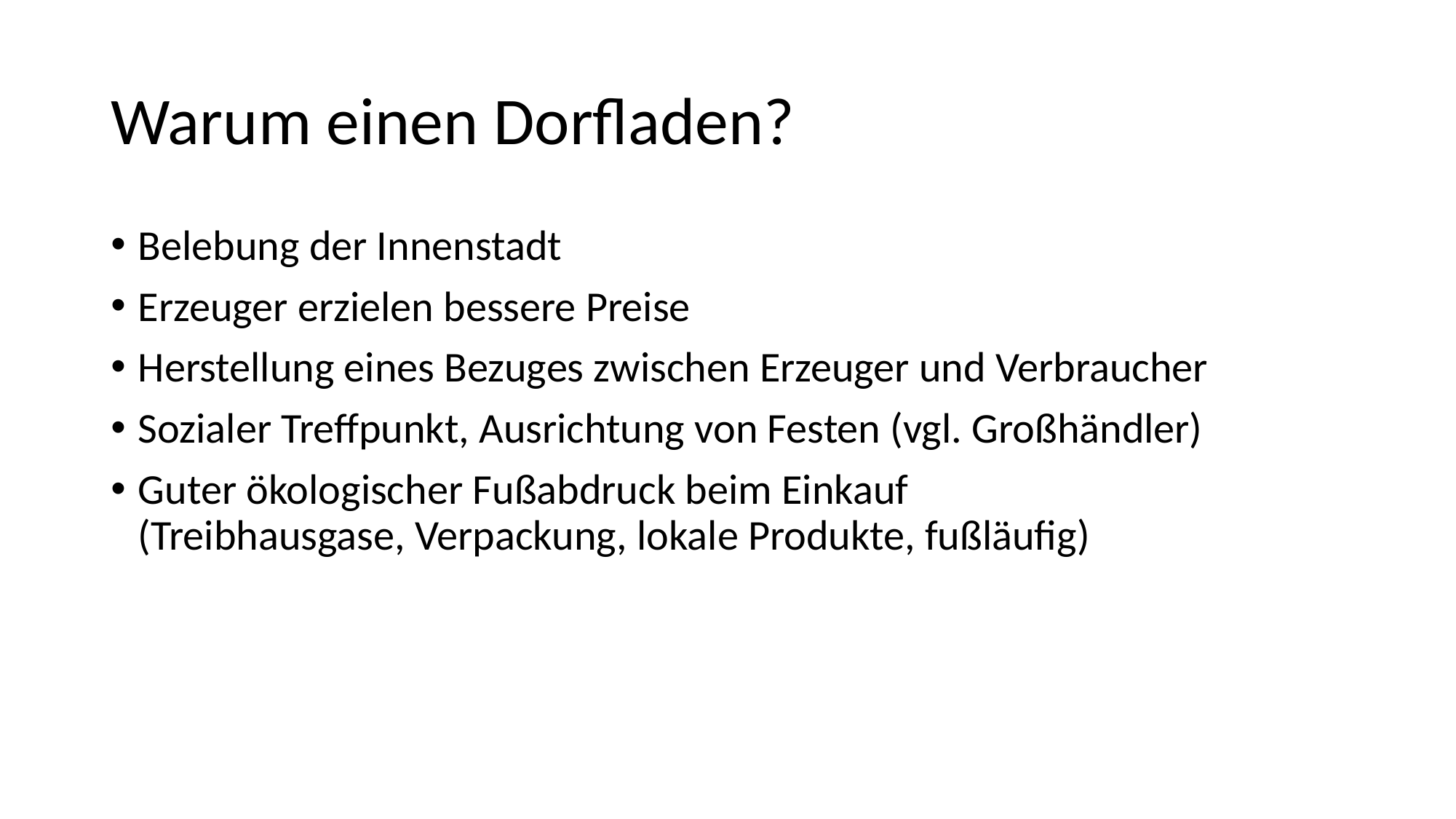

# Warum einen Dorfladen?
Belebung der Innenstadt
Erzeuger erzielen bessere Preise
Herstellung eines Bezuges zwischen Erzeuger und Verbraucher
Sozialer Treffpunkt, Ausrichtung von Festen (vgl. Großhändler)
Guter ökologischer Fußabdruck beim Einkauf
(Treibhausgase, Verpackung, lokale Produkte, fußläufig)